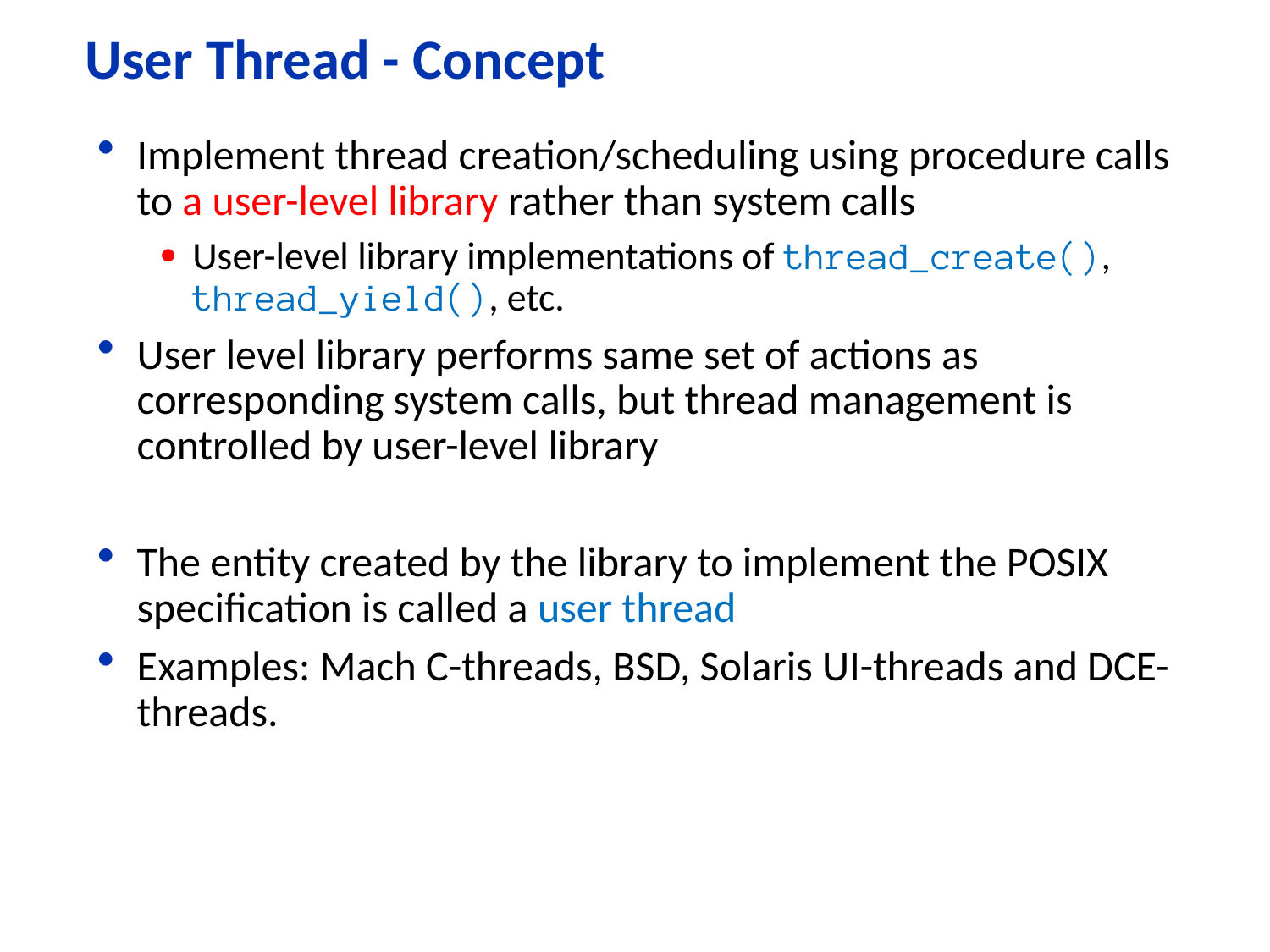

# User Thread - Concept
Implement thread creation/scheduling using procedure calls to a user-level library rather than system calls
User-level library implementations of thread_create(), thread_yield(), etc.
User level library performs same set of actions as corresponding system calls, but thread management is controlled by user-level library

The entity created by the library to implement the POSIX specification is called a user thread
Examples: Mach C-threads, BSD, Solaris UI-threads and DCE-threads.